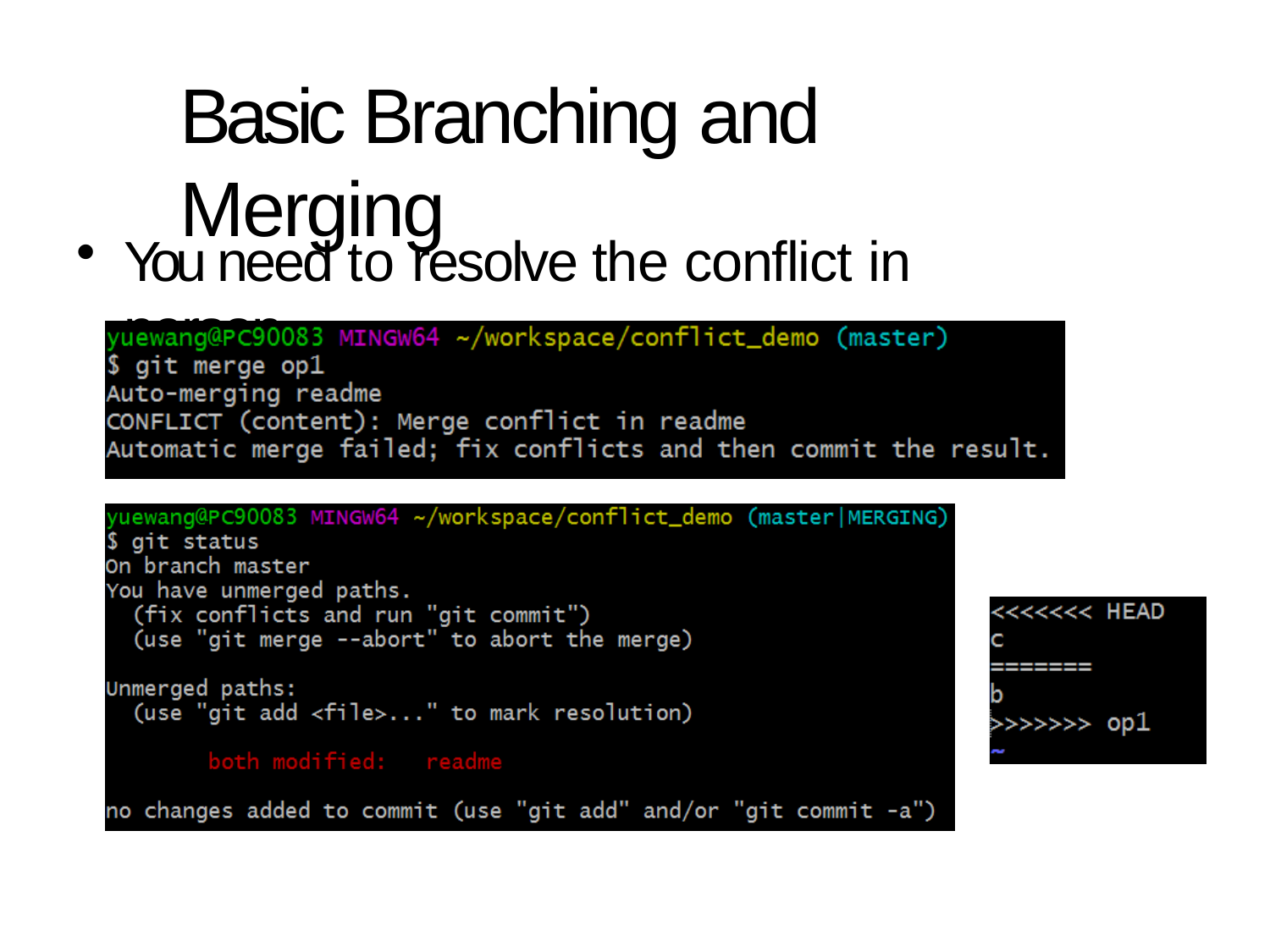

# Basic Branching and Merging
You need to resolve the conflict in person